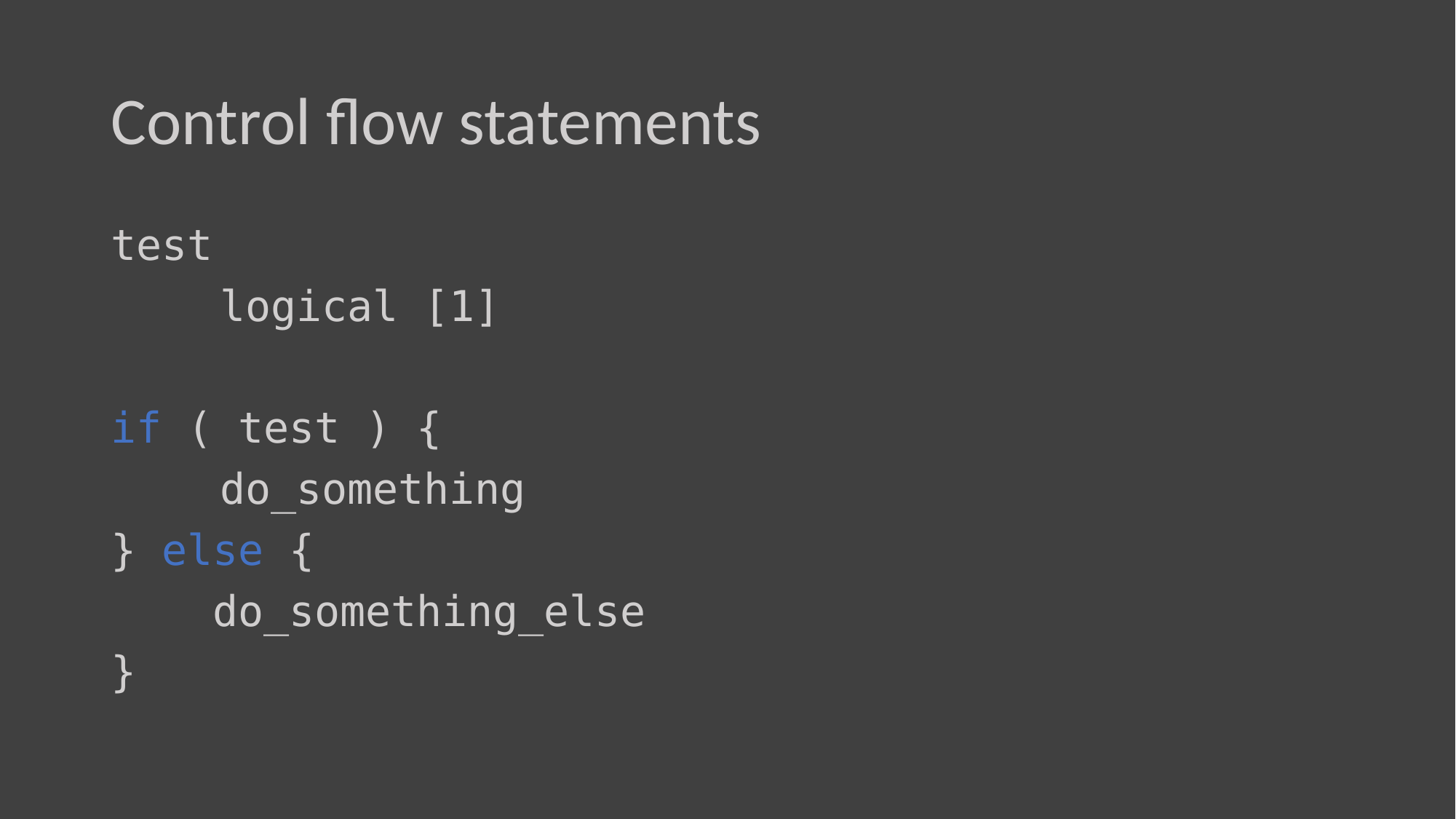

# Control flow statements
test
	logical [1]

if ( test ) {
	do_something
} else {
    do_something_else
}